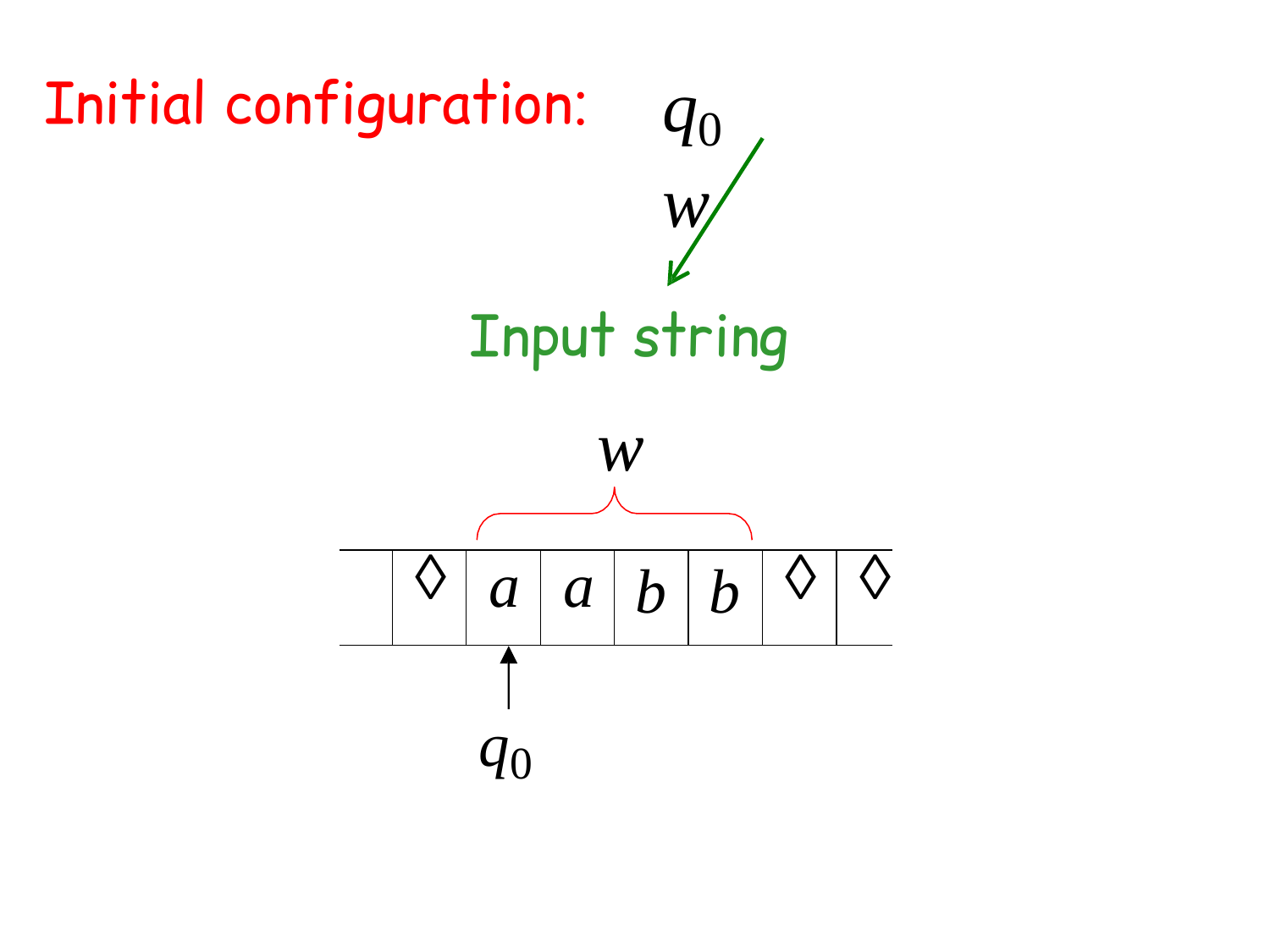

q0	w
Initial configuration:

Input string
w

|  | ◊ | a | a | b | b | ◊ | ◊ |
| --- | --- | --- | --- | --- | --- | --- | --- |

q0